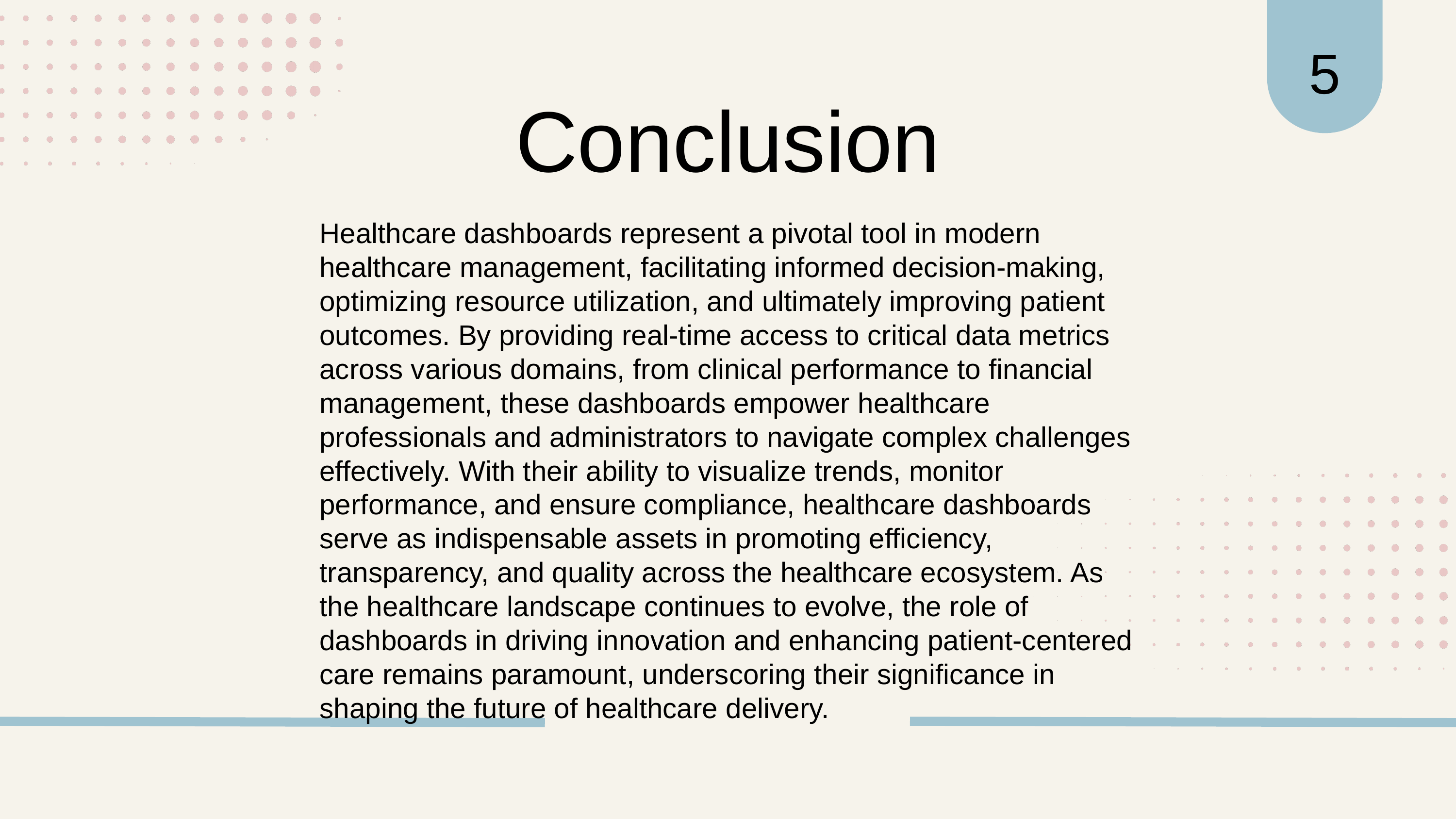

5

Conclusion
Healthcare dashboards represent a pivotal tool in modern healthcare management, facilitating informed decision-making, optimizing resource utilization, and ultimately improving patient outcomes. By providing real-time access to critical data metrics across various domains, from clinical performance to financial management, these dashboards empower healthcare professionals and administrators to navigate complex challenges effectively. With their ability to visualize trends, monitor performance, and ensure compliance, healthcare dashboards serve as indispensable assets in promoting efficiency, transparency, and quality across the healthcare ecosystem. As the healthcare landscape continues to evolve, the role of dashboards in driving innovation and enhancing patient-centered care remains paramount, underscoring their significance in shaping the future of healthcare delivery.